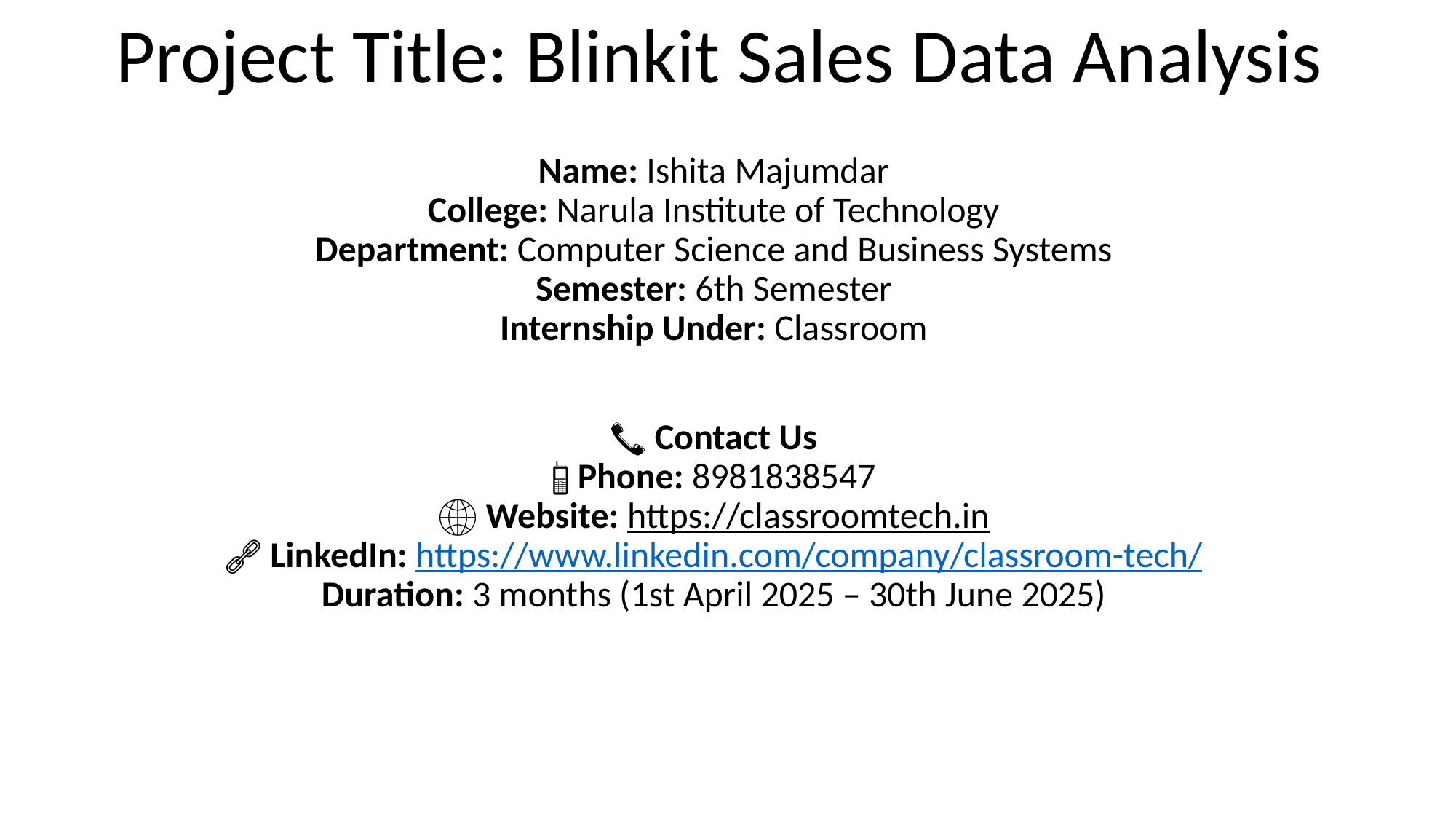

# Project Title: Blinkit Sales Data Analysis
Name: Ishita Majumdar
College: Narula Institute of Technology
Department: Computer Science and Business Systems
Semester: 6th Semester
Internship Under: Classroom

📞 Contact Us
📱 Phone: 8981838547
🌐 Website: https://classroomtech.in
🔗 LinkedIn: https://www.linkedin.com/company/classroom-tech/
Duration: 3 months (1st April 2025 – 30th June 2025)